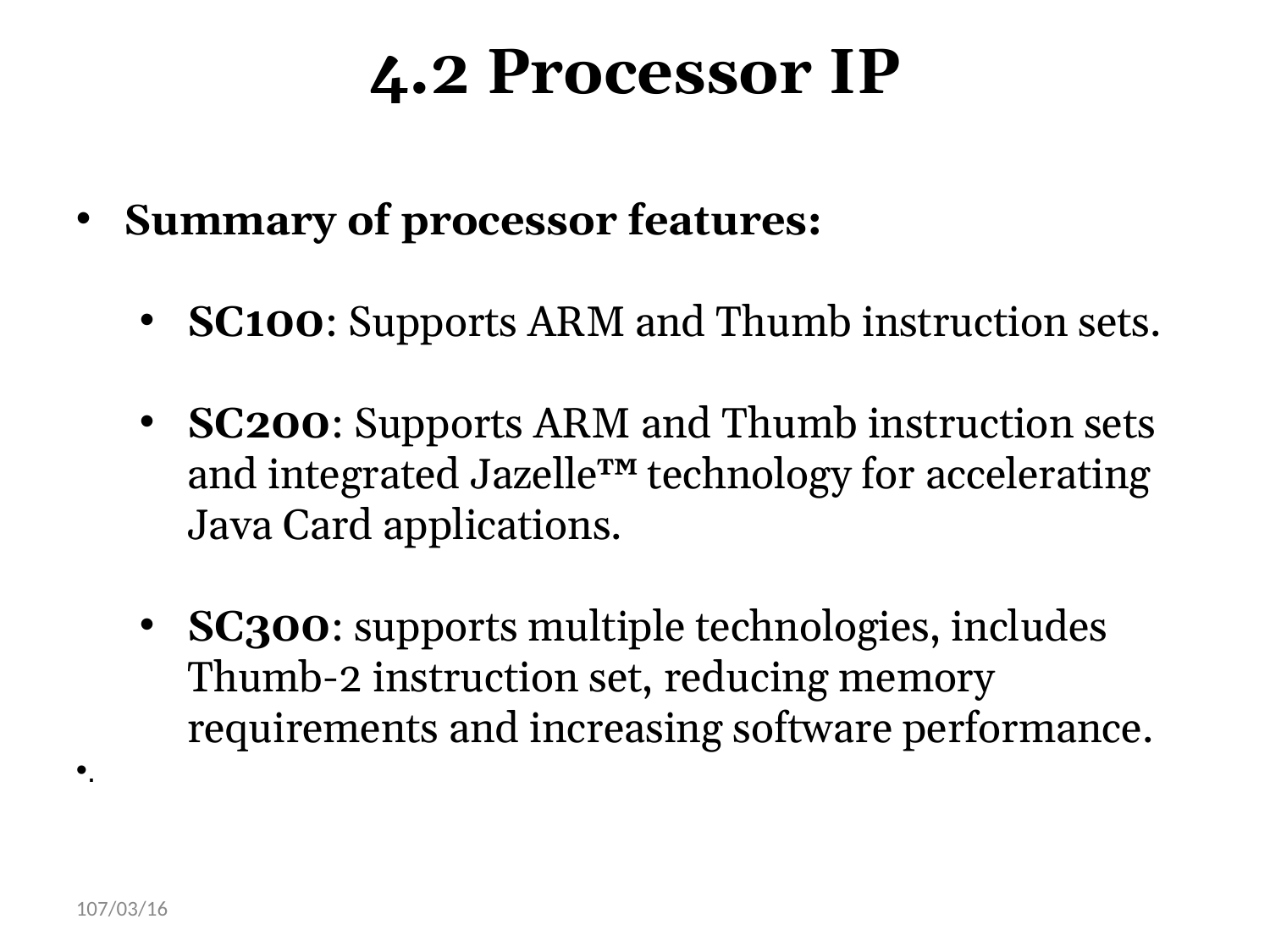

4.2 Processor IP
Summary of processor features:

SC100: Supports ARM and Thumb instruction sets.

SC200: Supports ARM and Thumb instruction sets and integrated Jazelle™ technology for accelerating Java Card applications.

SC300: supports multiple technologies, includes Thumb-2 instruction set, reducing memory requirements and increasing software performance.
.

107/03/16